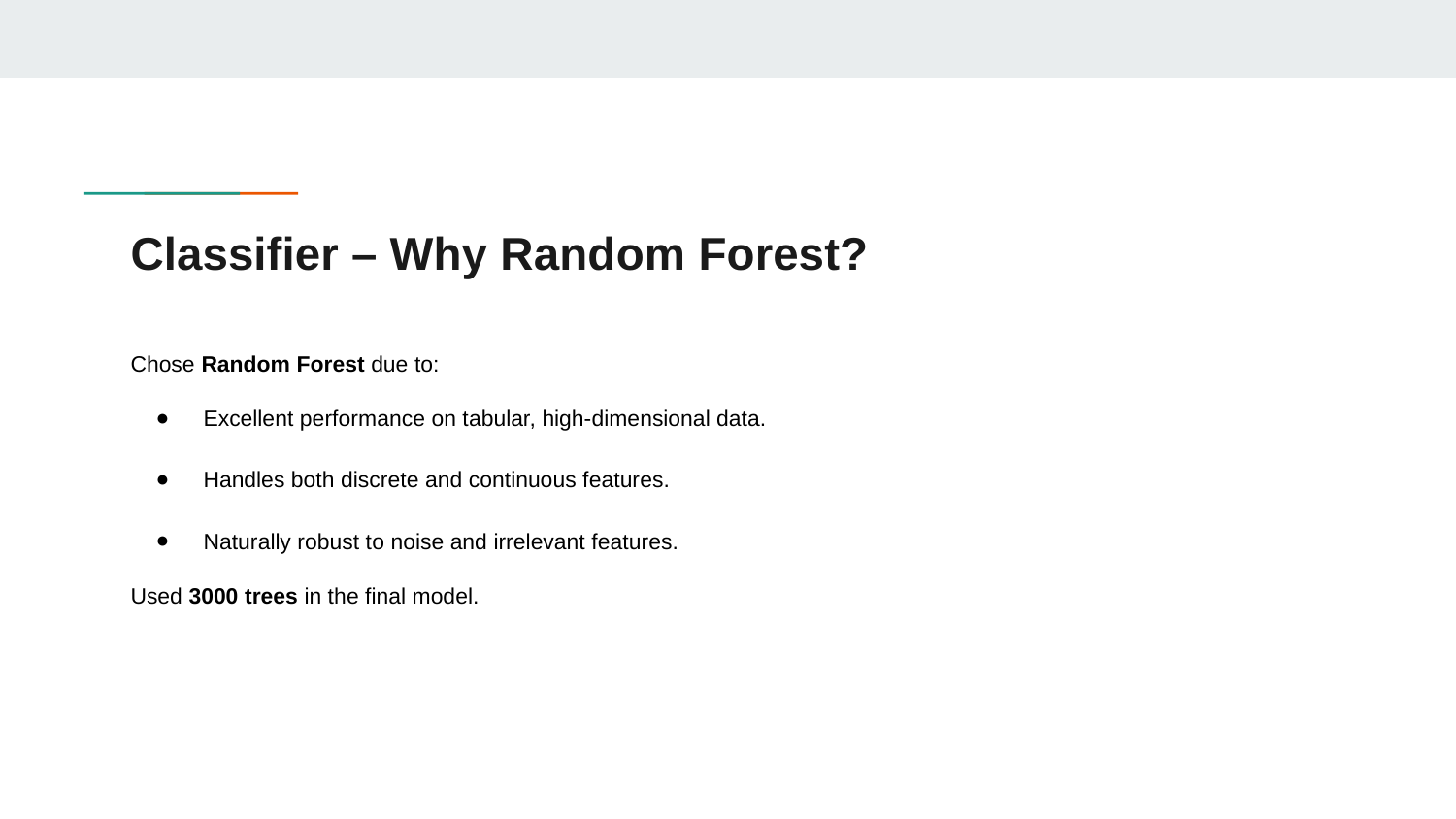

# Classifier – Why Random Forest?
Chose Random Forest due to:
Excellent performance on tabular, high-dimensional data.
Handles both discrete and continuous features.
Naturally robust to noise and irrelevant features.
Used 3000 trees in the final model.